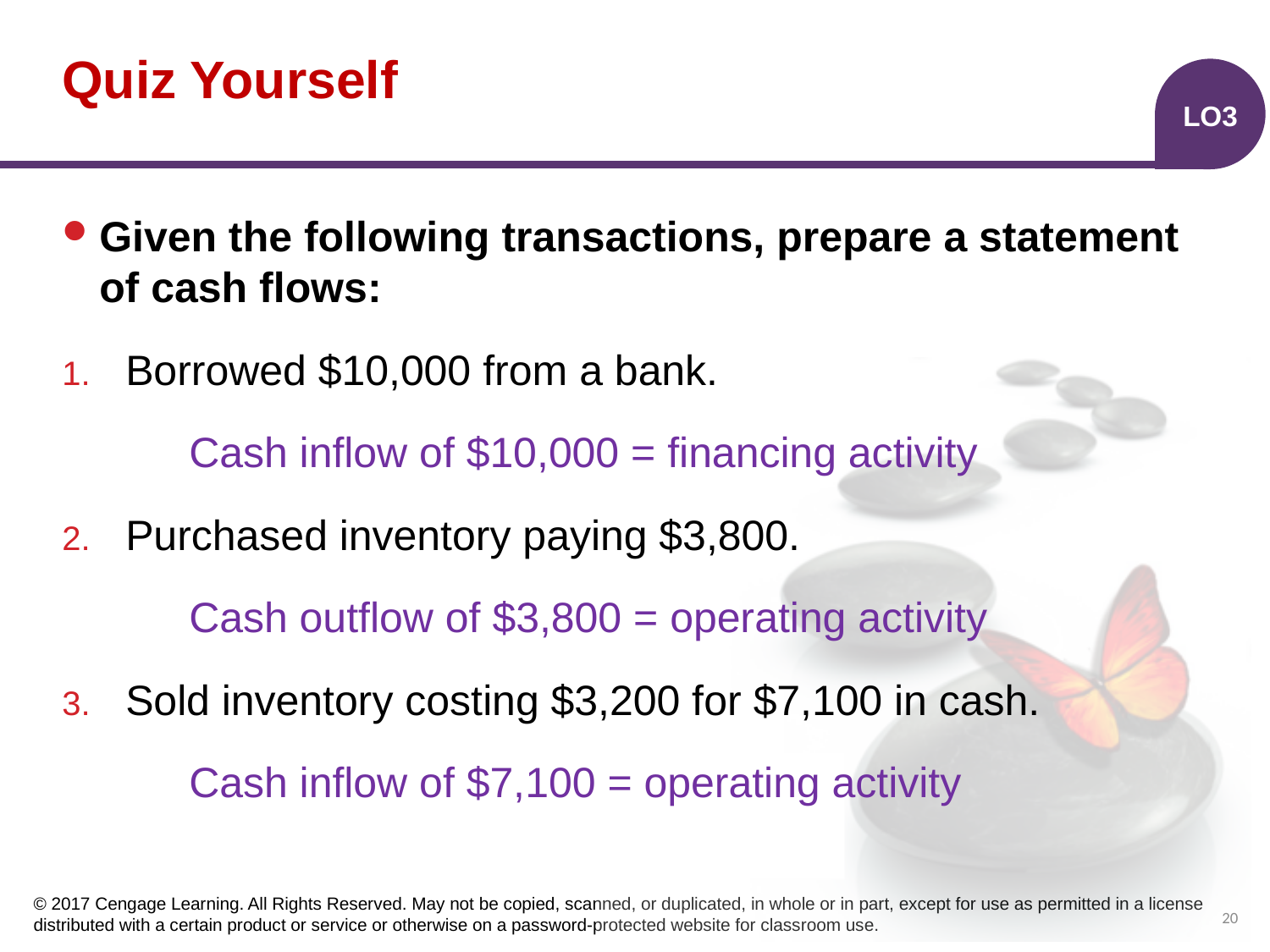

# Quiz Yourself
LO3
Given the following transactions, prepare a statement of cash flows:
Borrowed $10,000 from a bank.
	Cash inflow of $10,000 = financing activity
Purchased inventory paying $3,800.
	Cash outflow of $3,800 = operating activity
Sold inventory costing $3,200 for $7,100 in cash.
	Cash inflow of $7,100 = operating activity

20